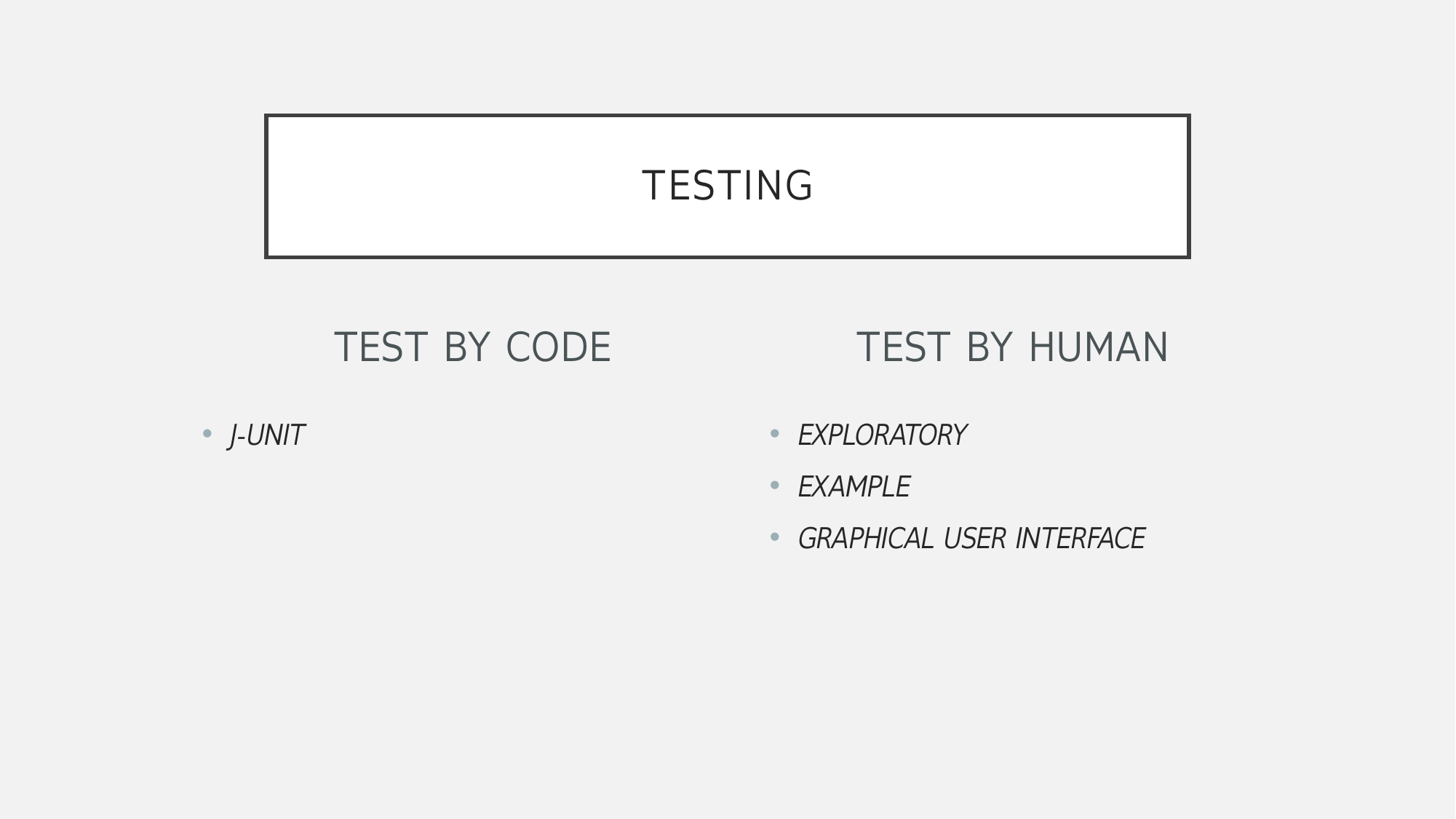

# TESTING
Test by code
Test by human
J-UNIT
EXPLORATORY
EXAMPLE
GRAPHICAL USER INTERFACE